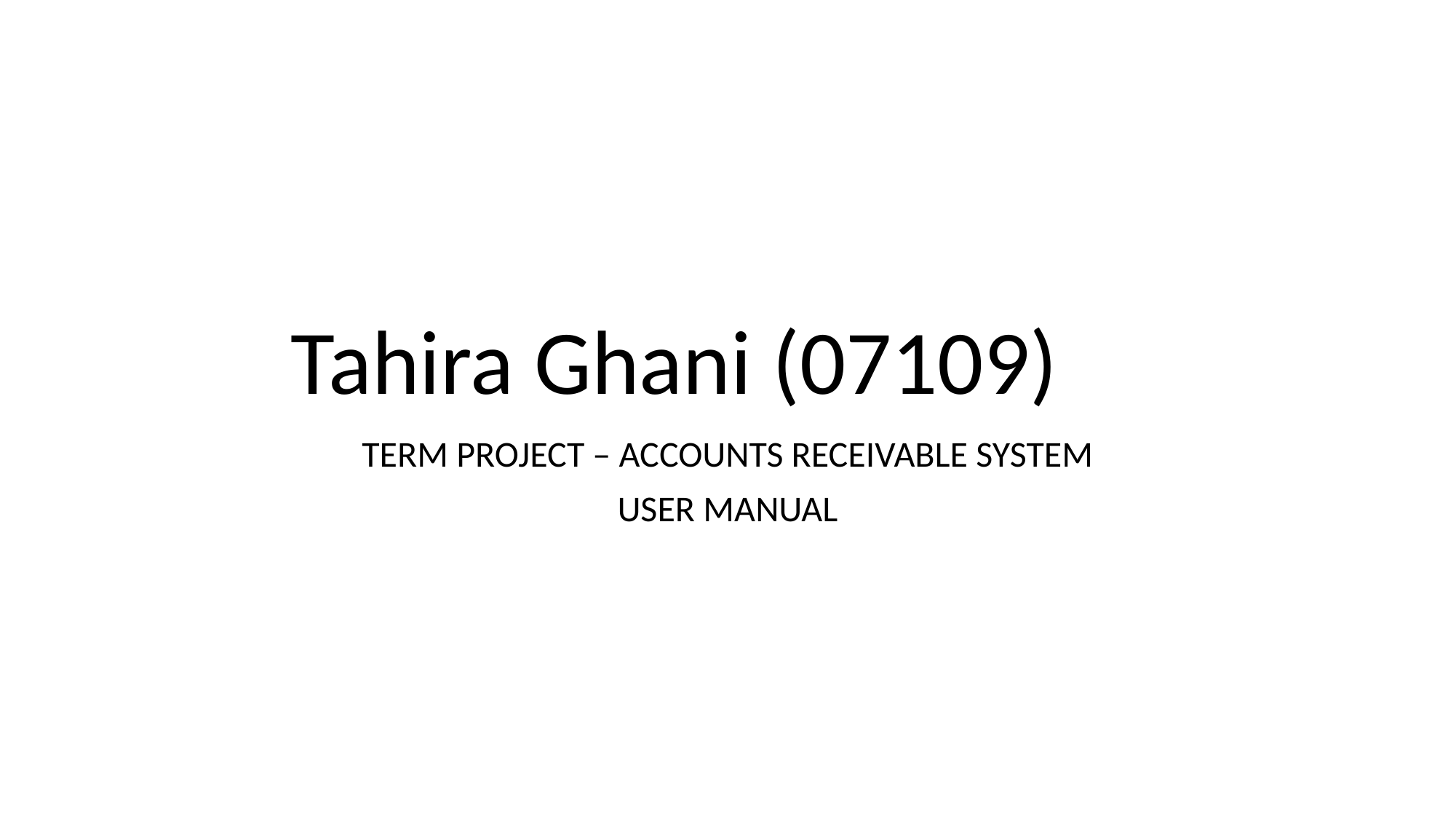

# Tahira Ghani (07109)
TERM PROJECT – ACCOUNTS RECEIVABLE SYSTEM
USER MANUAL